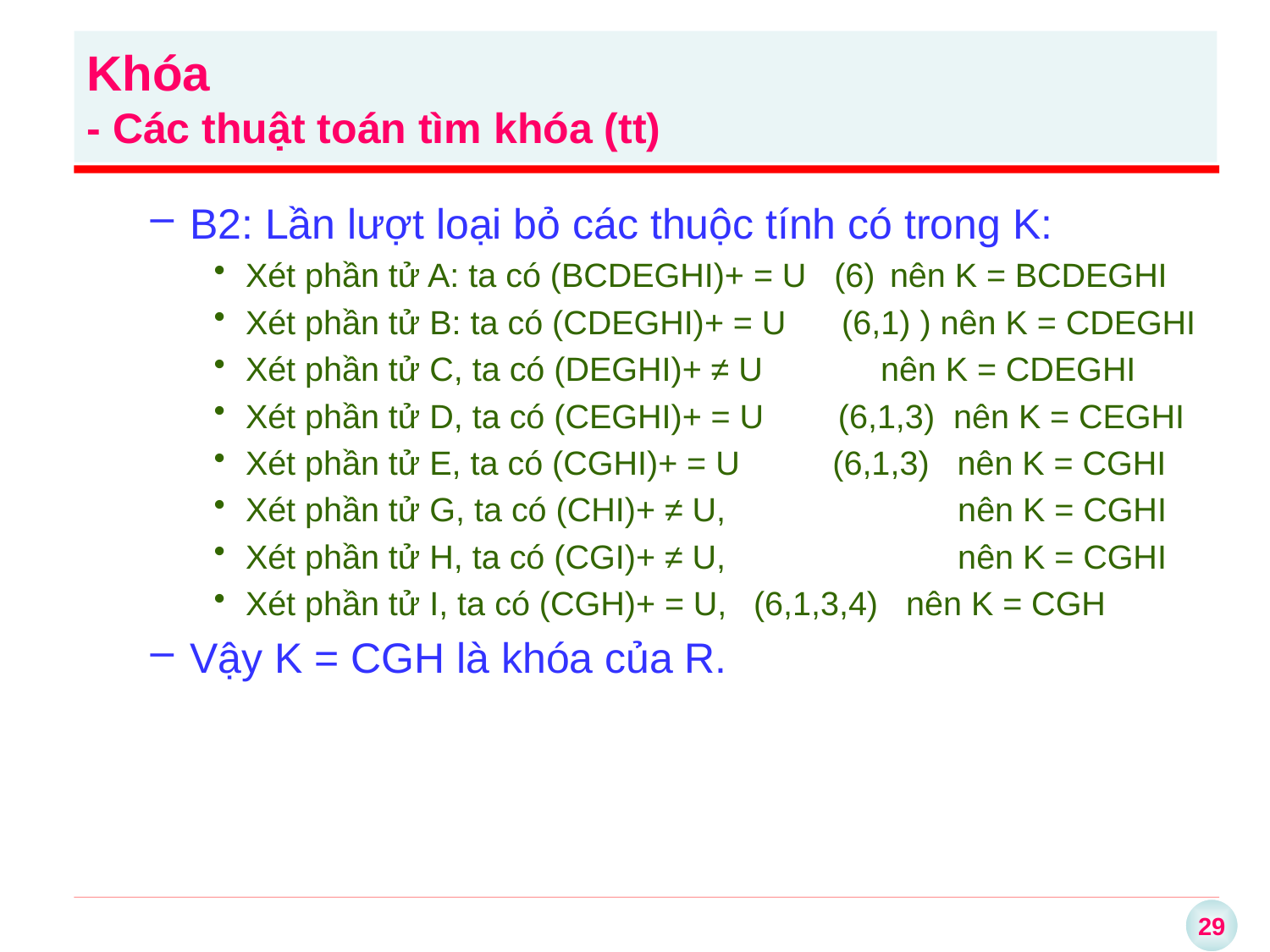

Khóa
- Các thuật toán tìm khóa (tt)
B2: Lần lượt loại bỏ các thuộc tính có trong K:
Xét phần tử A: ta có (BCDEGHI)+ = U   (6)	 nên K = BCDEGHI
Xét phần tử B: ta có (CDEGHI)+ = U      (6,1) ) nên K = CDEGHI
Xét phần tử C, ta có (DEGHI)+ ≠ U 	nên K = CDEGHI
Xét phần tử D, ta có (CEGHI)+ = U        (6,1,3)  nên K = CEGHI
Xét phần tử E, ta có (CGHI)+ = U          (6,1,3)   nên K = CGHI
Xét phần tử G, ta có (CHI)+ ≠ U,                         nên K = CGHI
Xét phần tử H, ta có (CGI)+ ≠ U,                         nên K = CGHI
Xét phần tử I, ta có (CGH)+ = U, 	(6,1,3,4)   nên K = CGH
Vậy K = CGH là khóa của R.